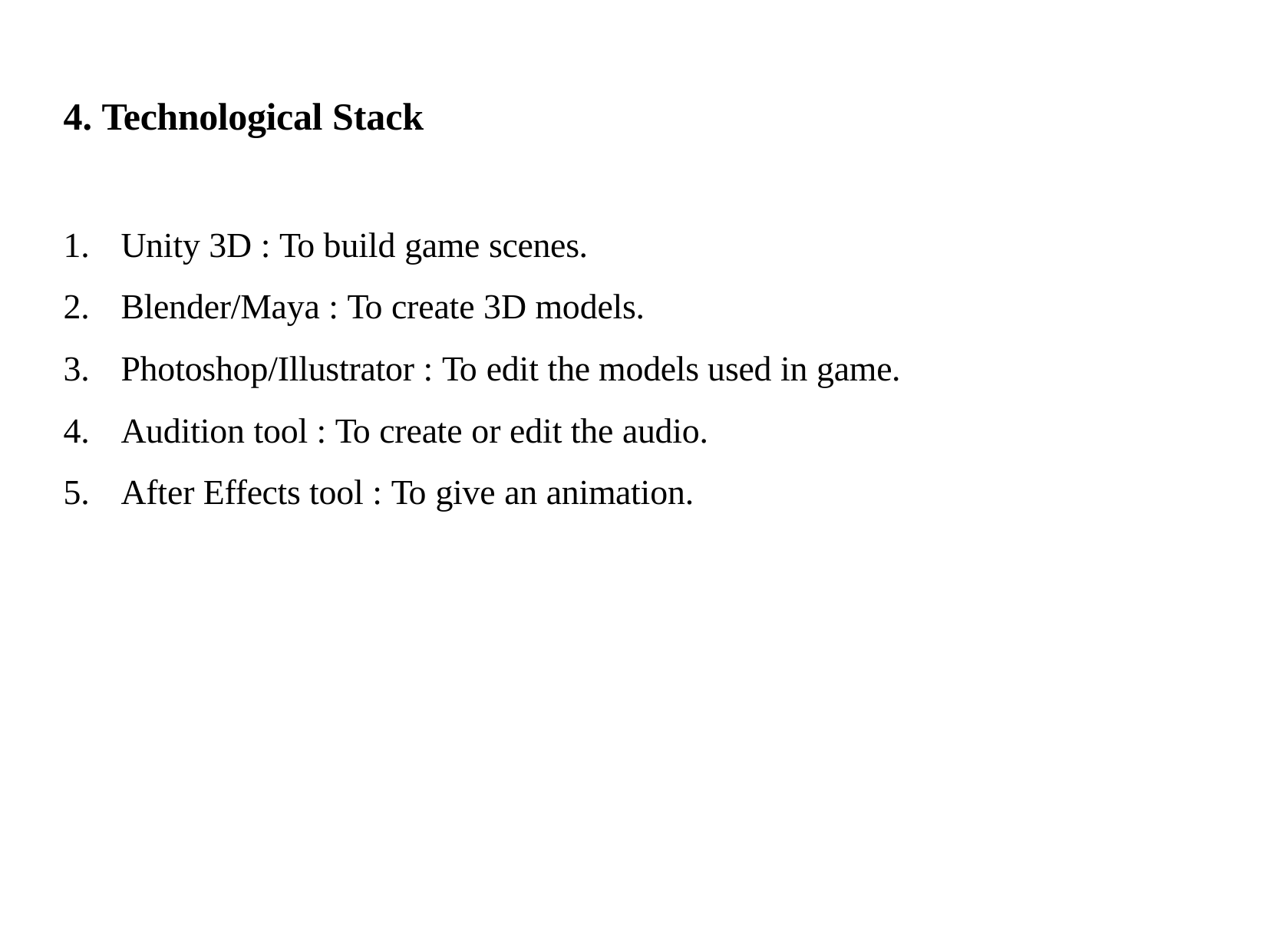

# 4. Technological Stack
Unity 3D : To build game scenes.
Blender/Maya : To create 3D models.
Photoshop/Illustrator : To edit the models used in game.
Audition tool : To create or edit the audio.
After Effects tool : To give an animation.